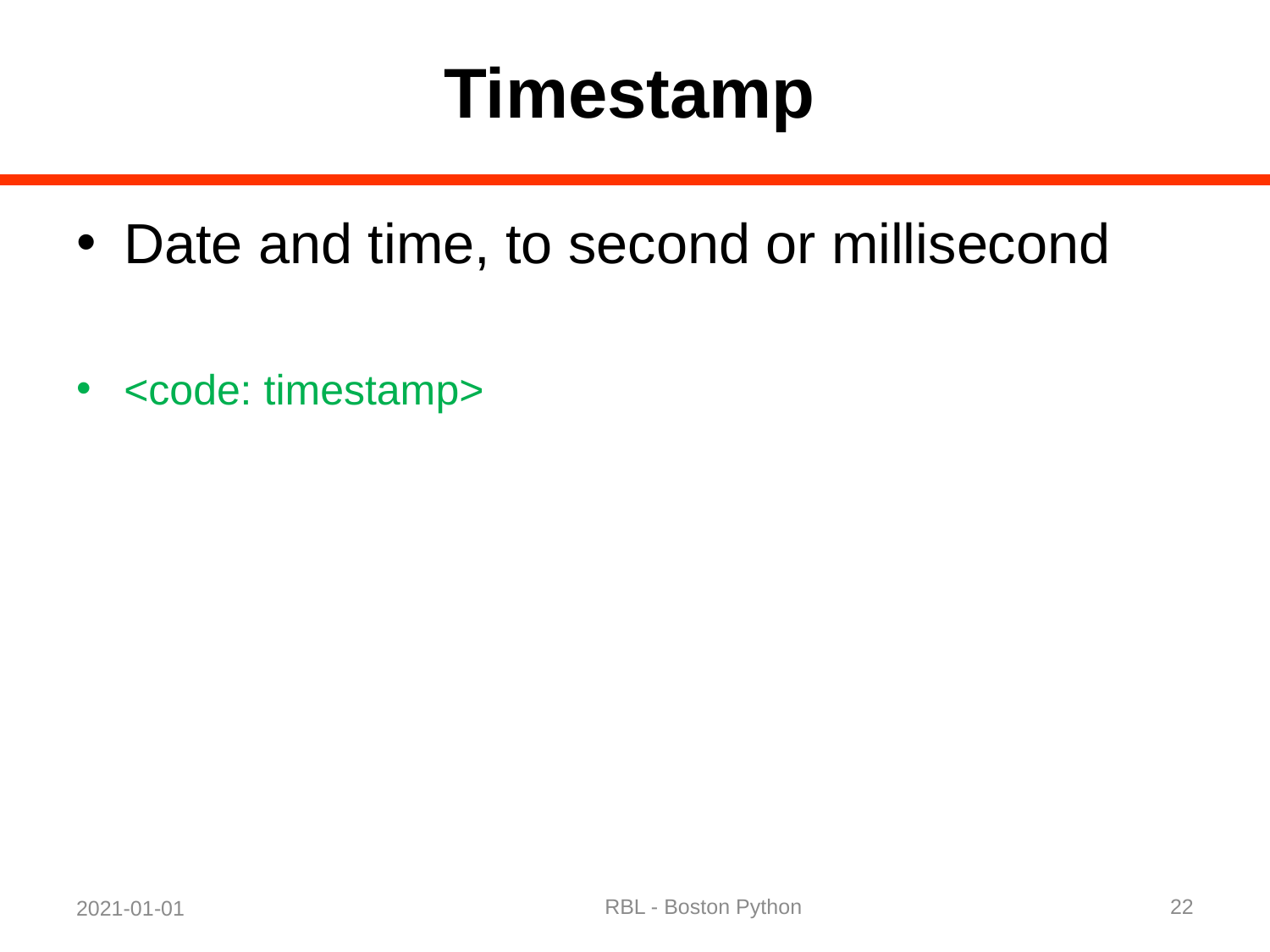

# Timestamp
Date and time, to second or millisecond

<code: timestamp>

RBL - Boston Python
22
2021-01-01